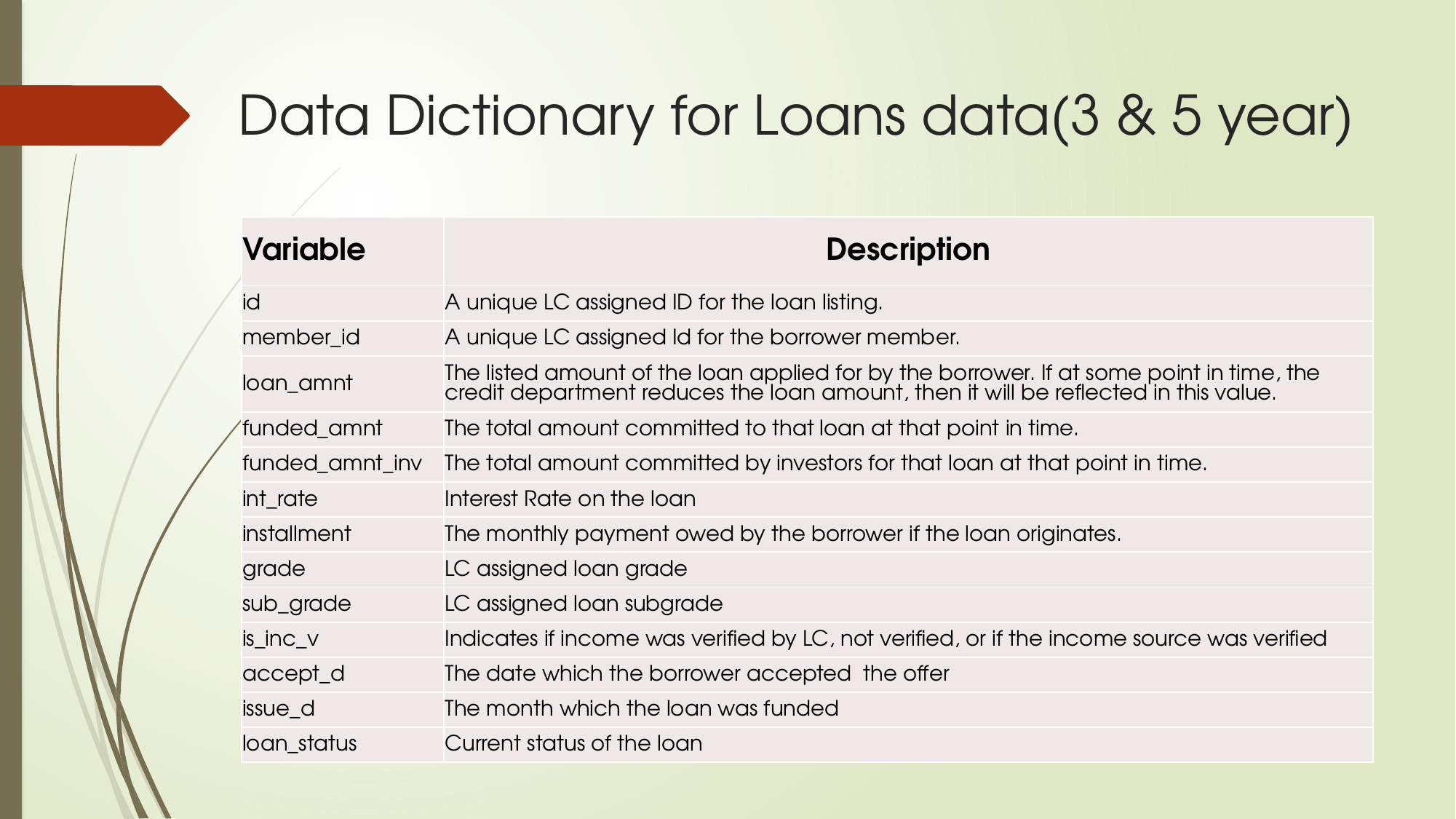

# Data Dictionary for Loans data(3 & 5 year)
| Variable | Description |
| --- | --- |
| id | A unique LC assigned ID for the loan listing. |
| member\_id | A unique LC assigned Id for the borrower member. |
| loan\_amnt | The listed amount of the loan applied for by the borrower. If at some point in time, the credit department reduces the loan amount, then it will be reflected in this value. |
| funded\_amnt | The total amount committed to that loan at that point in time. |
| funded\_amnt\_inv | The total amount committed by investors for that loan at that point in time. |
| int\_rate | Interest Rate on the loan |
| installment | The monthly payment owed by the borrower if the loan originates. |
| grade | LC assigned loan grade |
| sub\_grade | LC assigned loan subgrade |
| is\_inc\_v | Indicates if income was verified by LC, not verified, or if the income source was verified |
| accept\_d | The date which the borrower accepted  the offer |
| issue\_d | The month which the loan was funded |
| loan\_status | Current status of the loan |